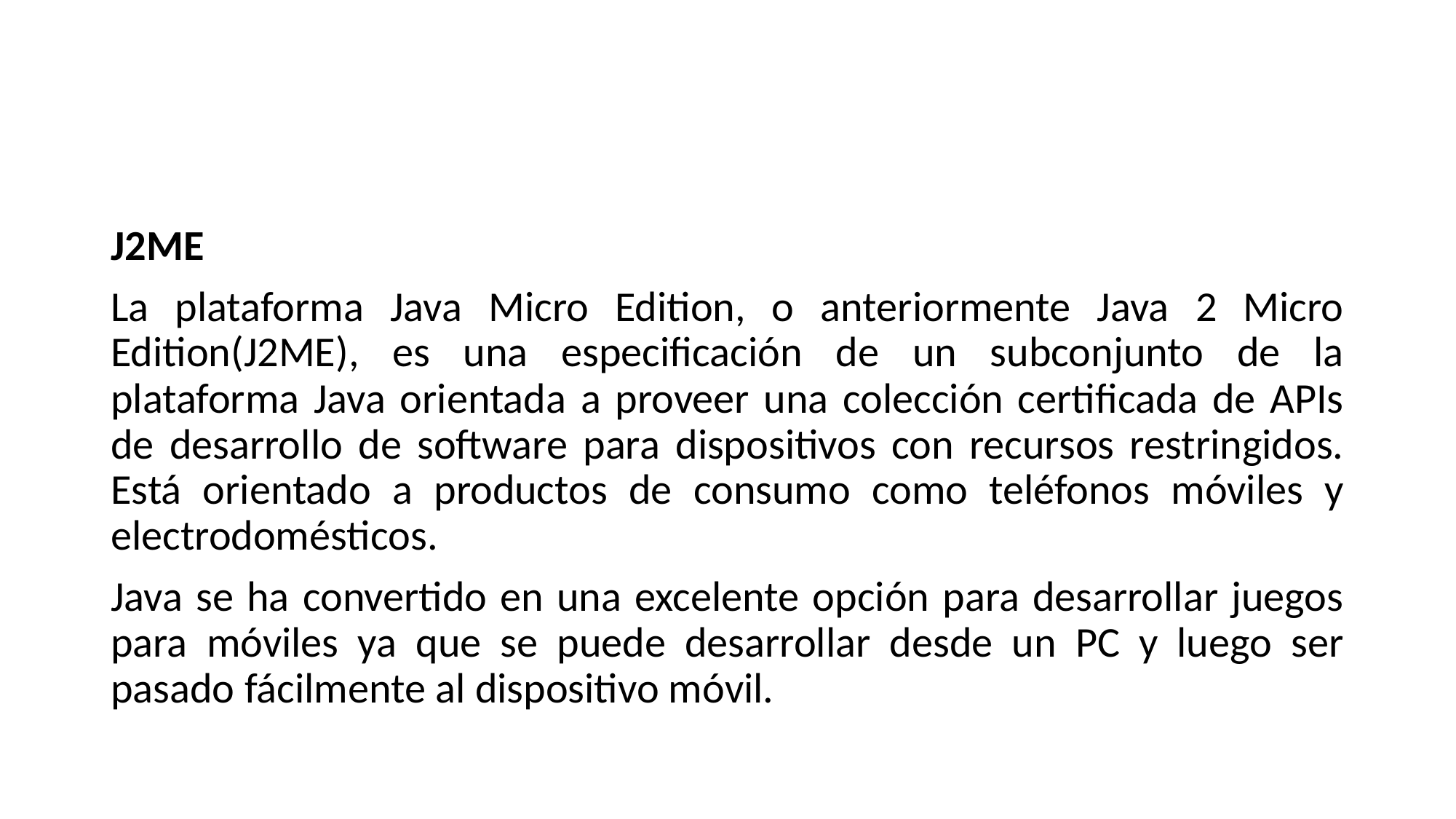

#
J2ME
La plataforma Java Micro Edition, o anteriormente Java 2 Micro Edition(J2ME), es una especificación de un subconjunto de la plataforma Java orientada a proveer una colección certificada de APIs de desarrollo de software para dispositivos con recursos restringidos. Está orientado a productos de consumo como teléfonos móviles y electrodomésticos.
Java se ha convertido en una excelente opción para desarrollar juegos para móviles ya que se puede desarrollar desde un PC y luego ser pasado fácilmente al dispositivo móvil.